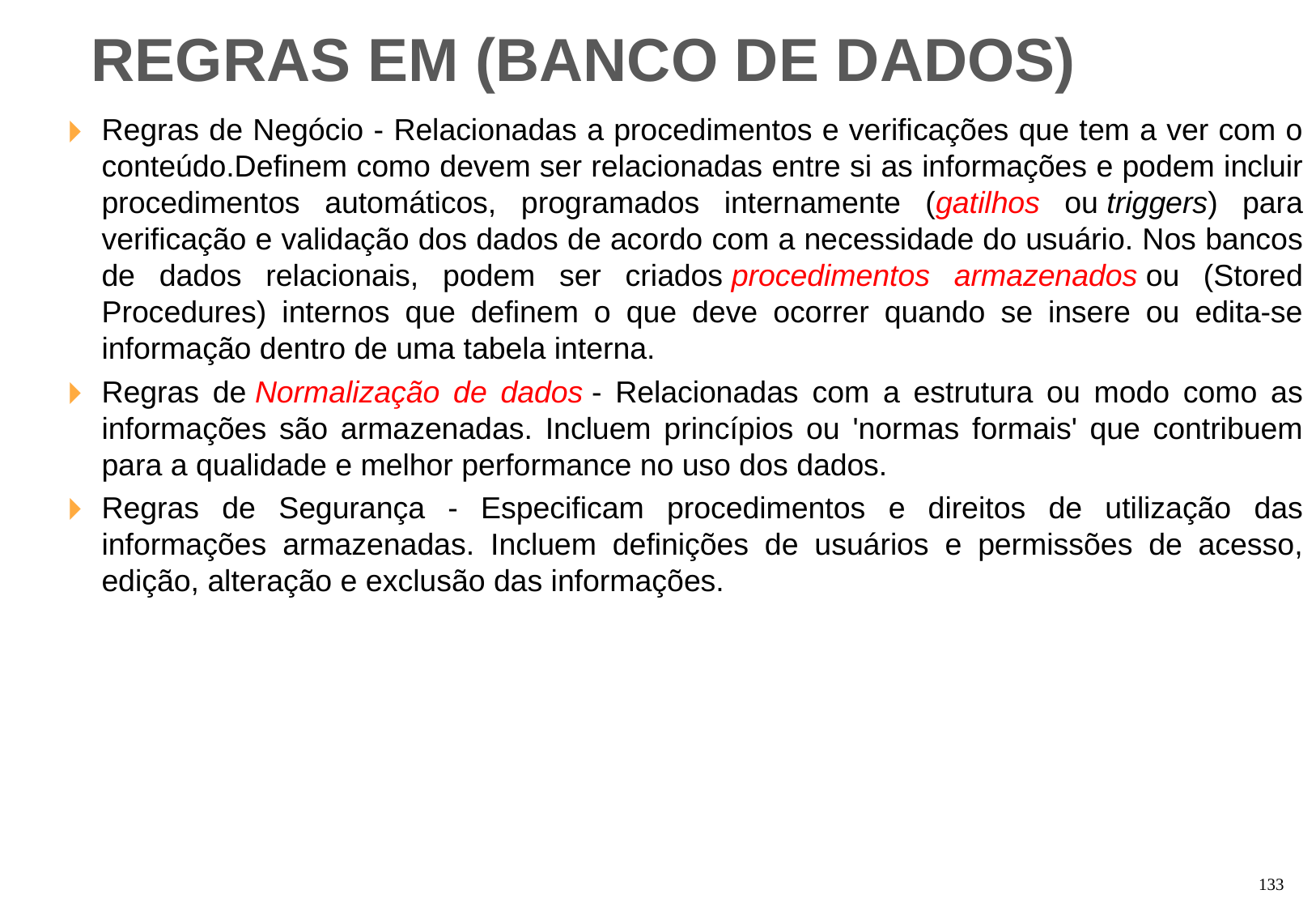

REGRAS EM (BANCO DE DADOS)
Regras de Negócio - Relacionadas a procedimentos e verificações que tem a ver com o conteúdo.Definem como devem ser relacionadas entre si as informações e podem incluir procedimentos automáticos, programados internamente (gatilhos ou triggers) para verificação e validação dos dados de acordo com a necessidade do usuário. Nos bancos de dados relacionais, podem ser criados procedimentos armazenados ou (Stored Procedures) internos que definem o que deve ocorrer quando se insere ou edita-se informação dentro de uma tabela interna.
Regras de Normalização de dados - Relacionadas com a estrutura ou modo como as informações são armazenadas. Incluem princípios ou 'normas formais' que contribuem para a qualidade e melhor performance no uso dos dados.
Regras de Segurança - Especificam procedimentos e direitos de utilização das informações armazenadas. Incluem definições de usuários e permissões de acesso, edição, alteração e exclusão das informações.

133